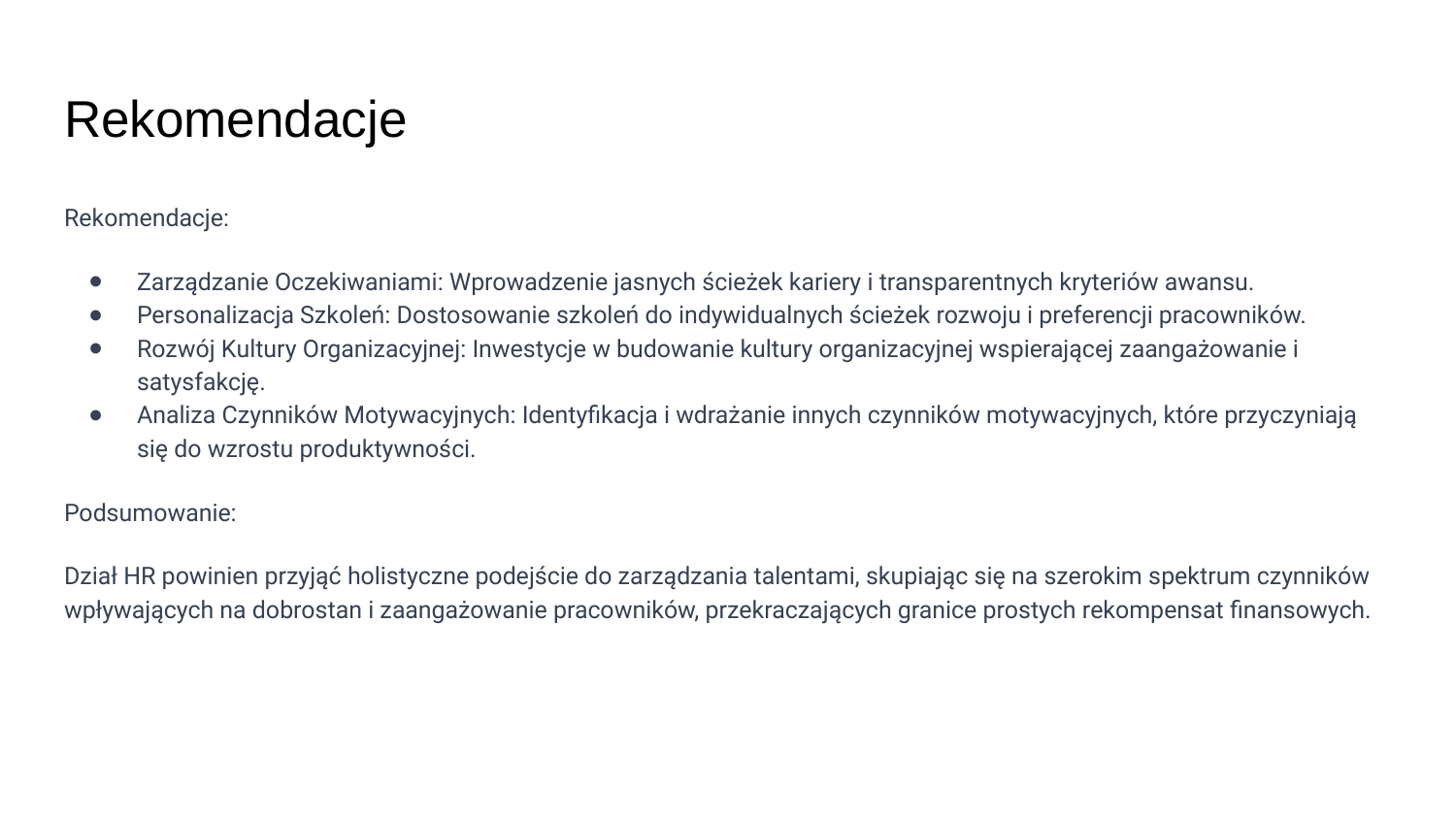

# Rekomendacje
Rekomendacje:
Zarządzanie Oczekiwaniami: Wprowadzenie jasnych ścieżek kariery i transparentnych kryteriów awansu.
Personalizacja Szkoleń: Dostosowanie szkoleń do indywidualnych ścieżek rozwoju i preferencji pracowników.
Rozwój Kultury Organizacyjnej: Inwestycje w budowanie kultury organizacyjnej wspierającej zaangażowanie i satysfakcję.
Analiza Czynników Motywacyjnych: Identyfikacja i wdrażanie innych czynników motywacyjnych, które przyczyniają się do wzrostu produktywności.
Podsumowanie:
Dział HR powinien przyjąć holistyczne podejście do zarządzania talentami, skupiając się na szerokim spektrum czynników wpływających na dobrostan i zaangażowanie pracowników, przekraczających granice prostych rekompensat finansowych.